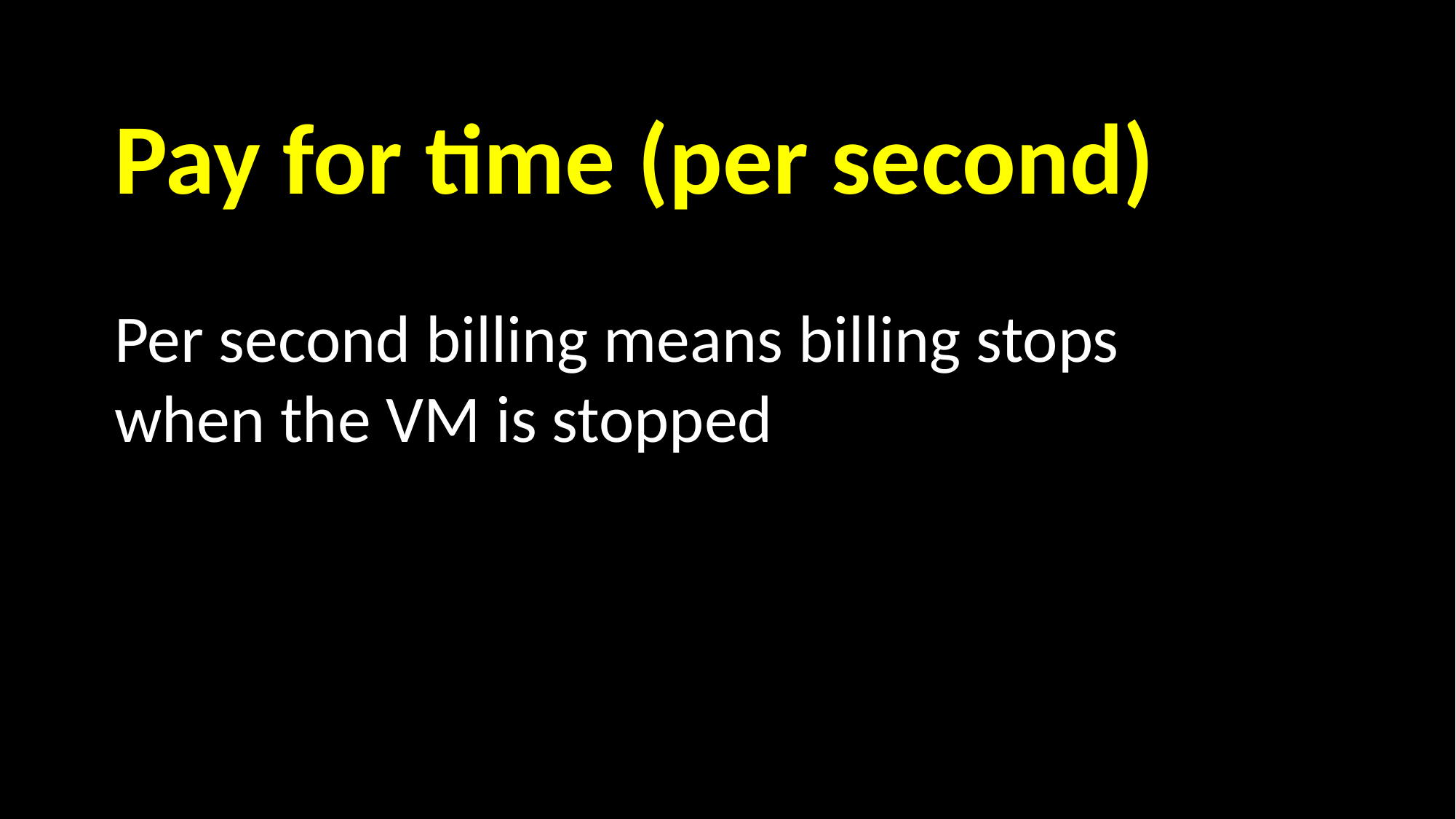

Pay for time (per second)
Per second billing means billing stops  when the VM is stopped